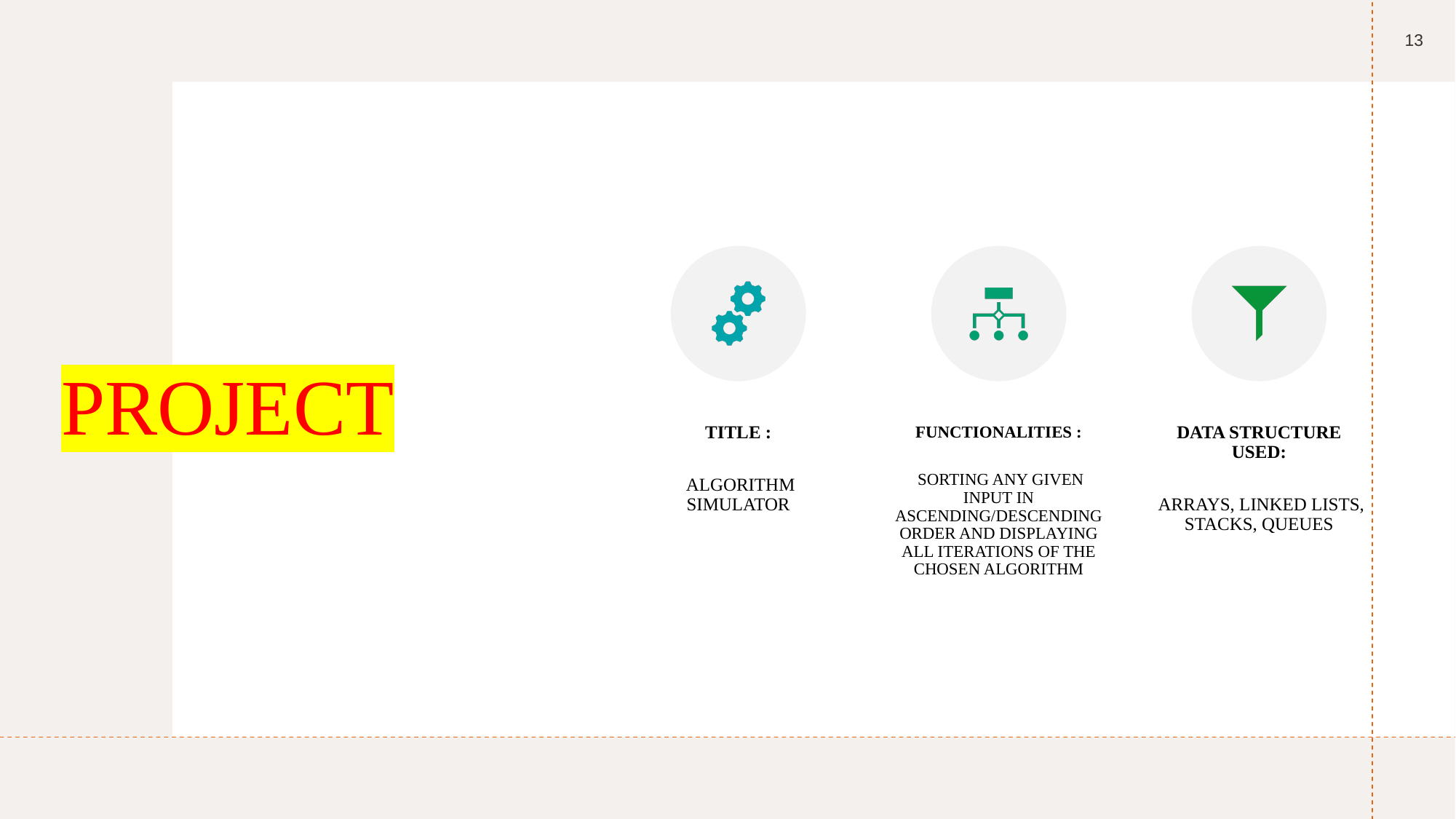

13

Title :

 Algorithm Simulator
Functionalities :

 Sorting any given input in Ascending/Descending order and displaying all iterations of the chosen algorithm
Data Structure Used:

 Arrays, Linked Lists, Stacks, Queues
# PROJECT